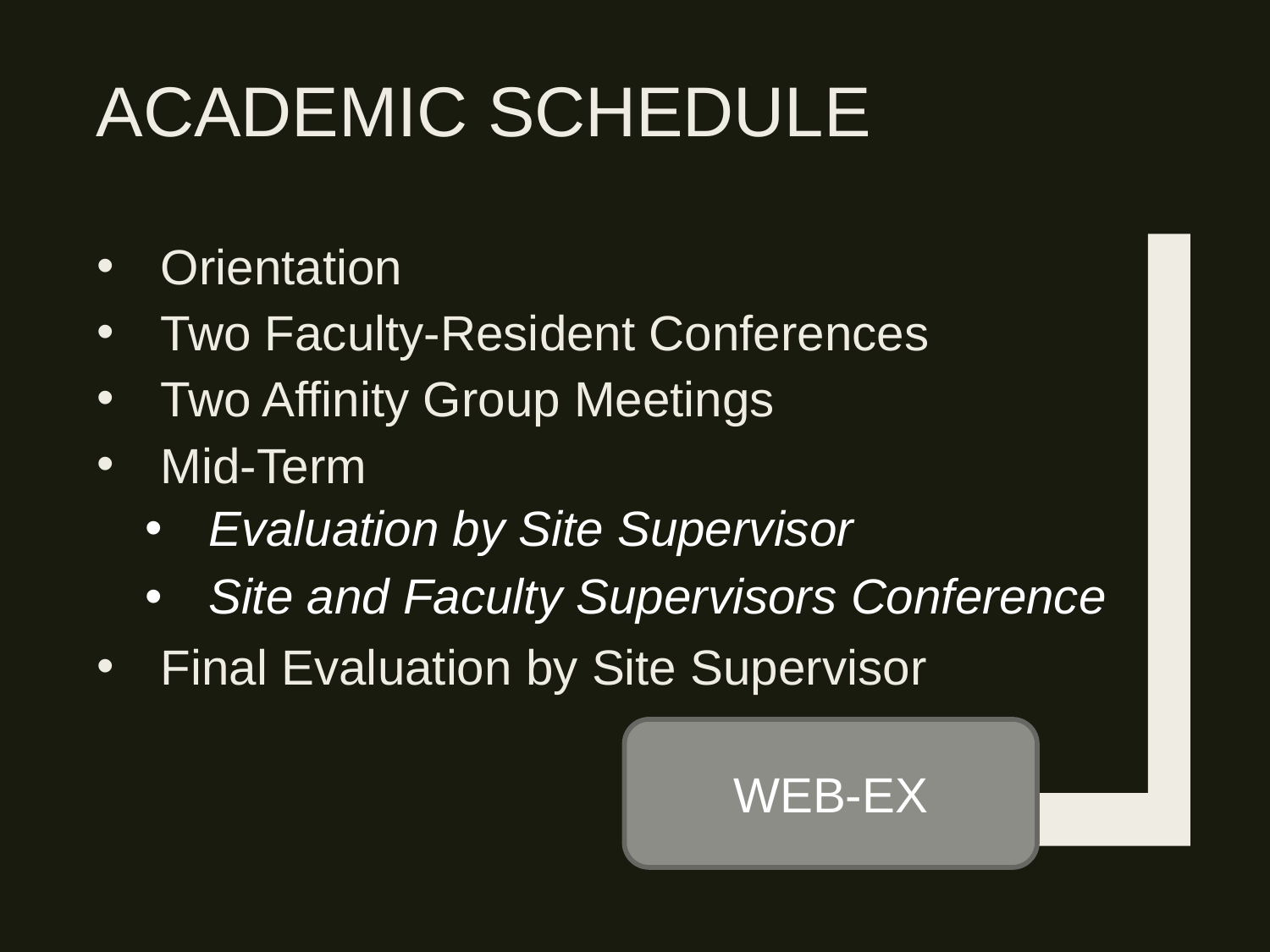

# Academic Schedule
Orientation
Two Faculty-Resident Conferences
Two Affinity Group Meetings
Mid-Term
Evaluation by Site Supervisor
Site and Faculty Supervisors Conference
Final Evaluation by Site Supervisor
WEB-EX